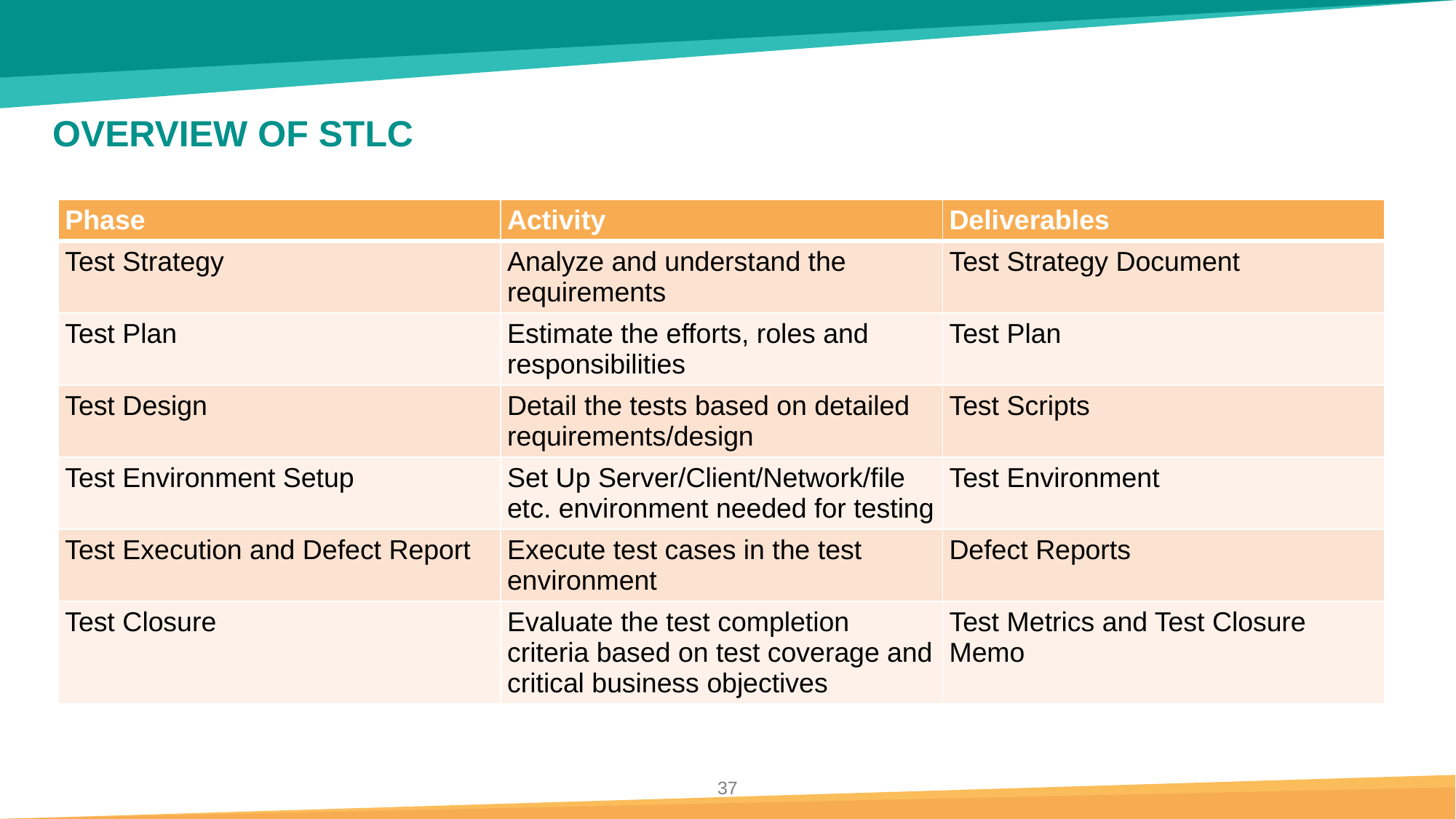

# OVERVIEW OF STLC
| Phase | Activity | Deliverables |
| --- | --- | --- |
| Test Strategy | Analyze and understand the requirements | Test Strategy Document |
| Test Plan | Estimate the efforts, roles and responsibilities | Test Plan |
| Test Design | Detail the tests based on detailed requirements/design | Test Scripts |
| Test Environment Setup | Set Up Server/Client/Network/file etc. environment needed for testing | Test Environment |
| Test Execution and Defect Report | Execute test cases in the test environment | Defect Reports |
| Test Closure | Evaluate the test completion criteria based on test coverage and critical business objectives | Test Metrics and Test Closure Memo |
37